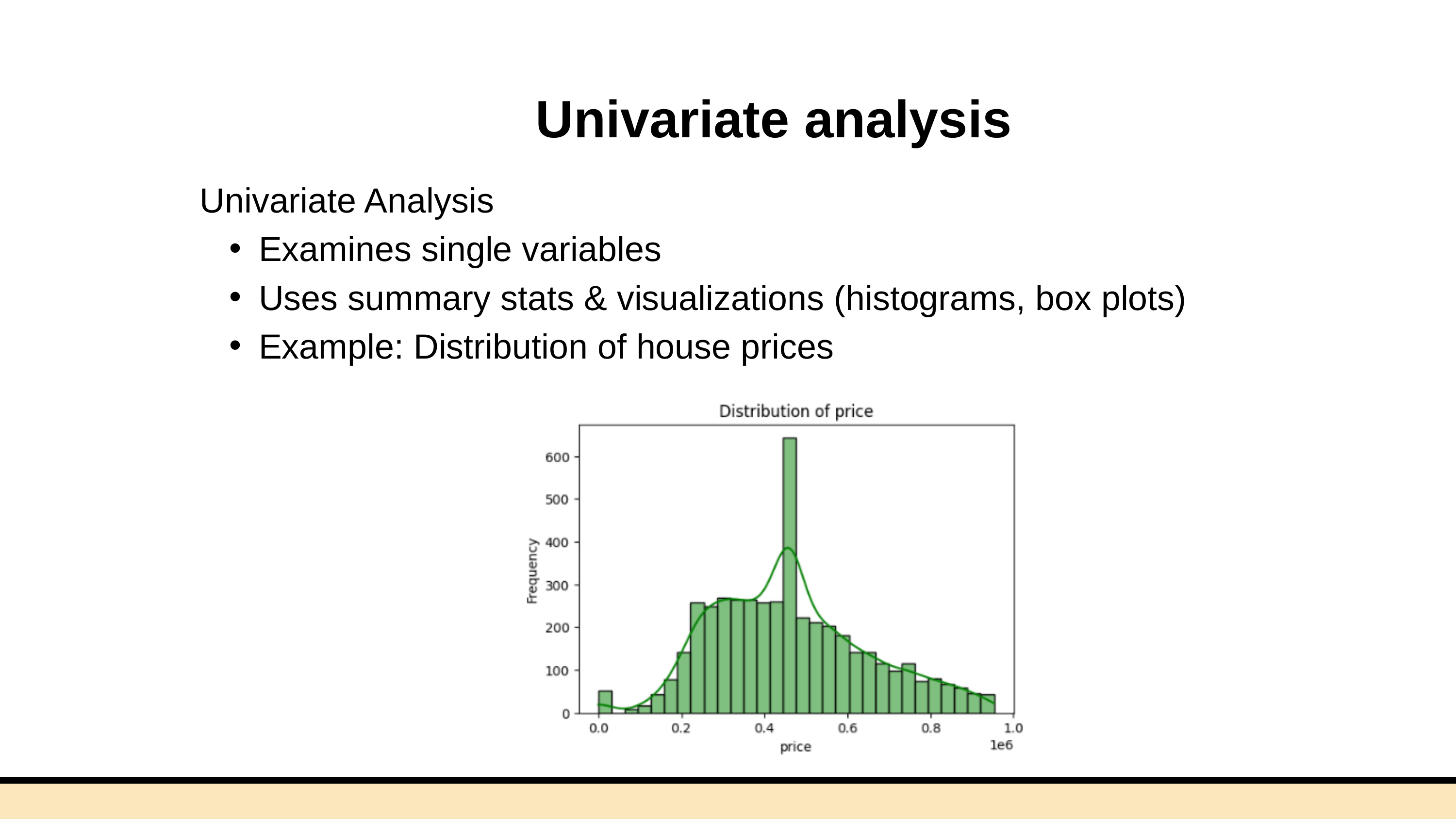

Univariate analysis
Univariate Analysis
Examines single variables
Uses summary stats & visualizations (histograms, box plots)
Example: Distribution of house prices